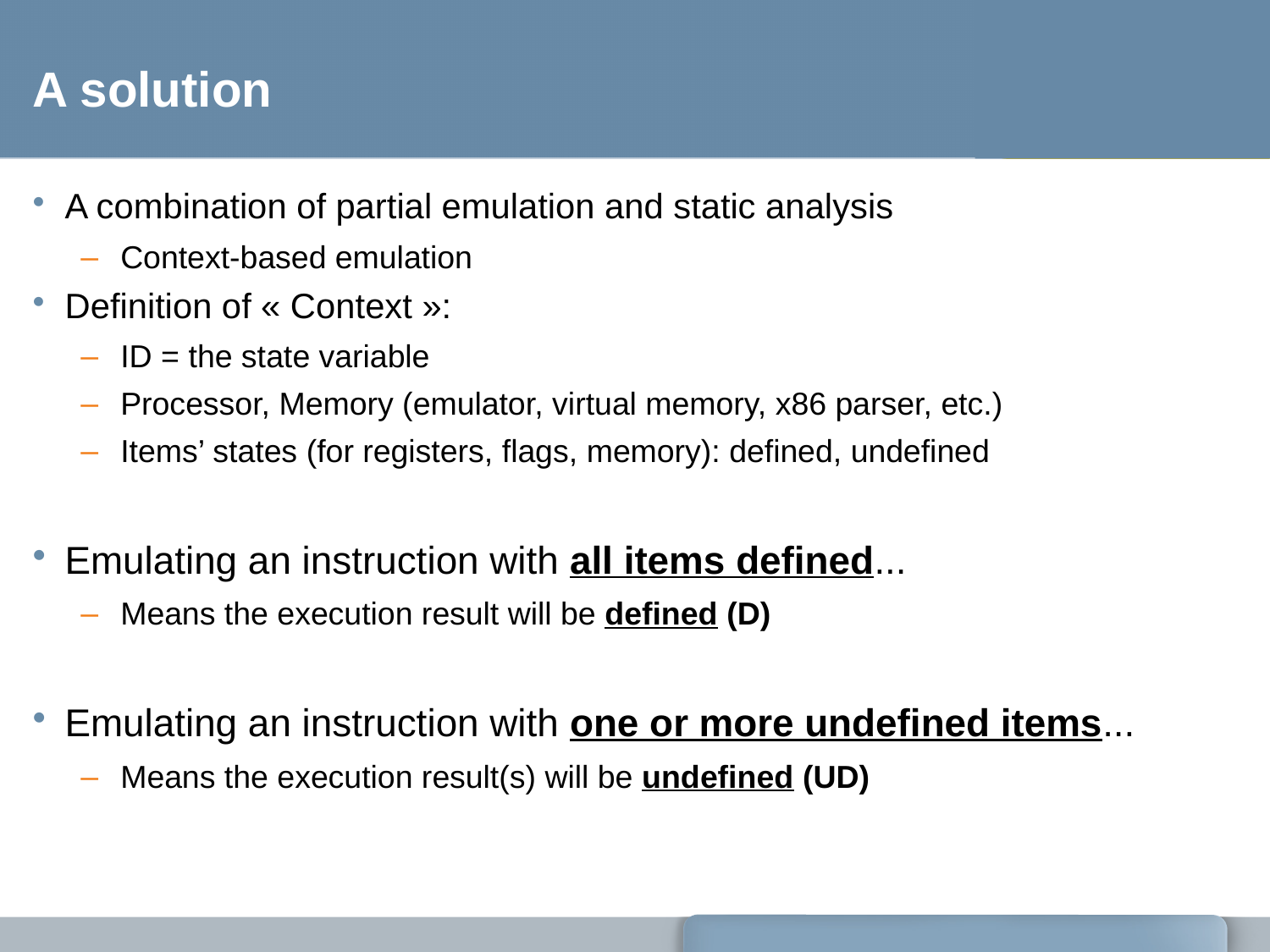

# A solution
A combination of partial emulation and static analysis
Context-based emulation
Definition of « Context »:
ID = the state variable
Processor, Memory (emulator, virtual memory, x86 parser, etc.)
Items’ states (for registers, flags, memory): defined, undefined

Emulating an instruction with all items defined...
Means the execution result will be defined (D)

Emulating an instruction with one or more undefined items...
Means the execution result(s) will be undefined (UD)